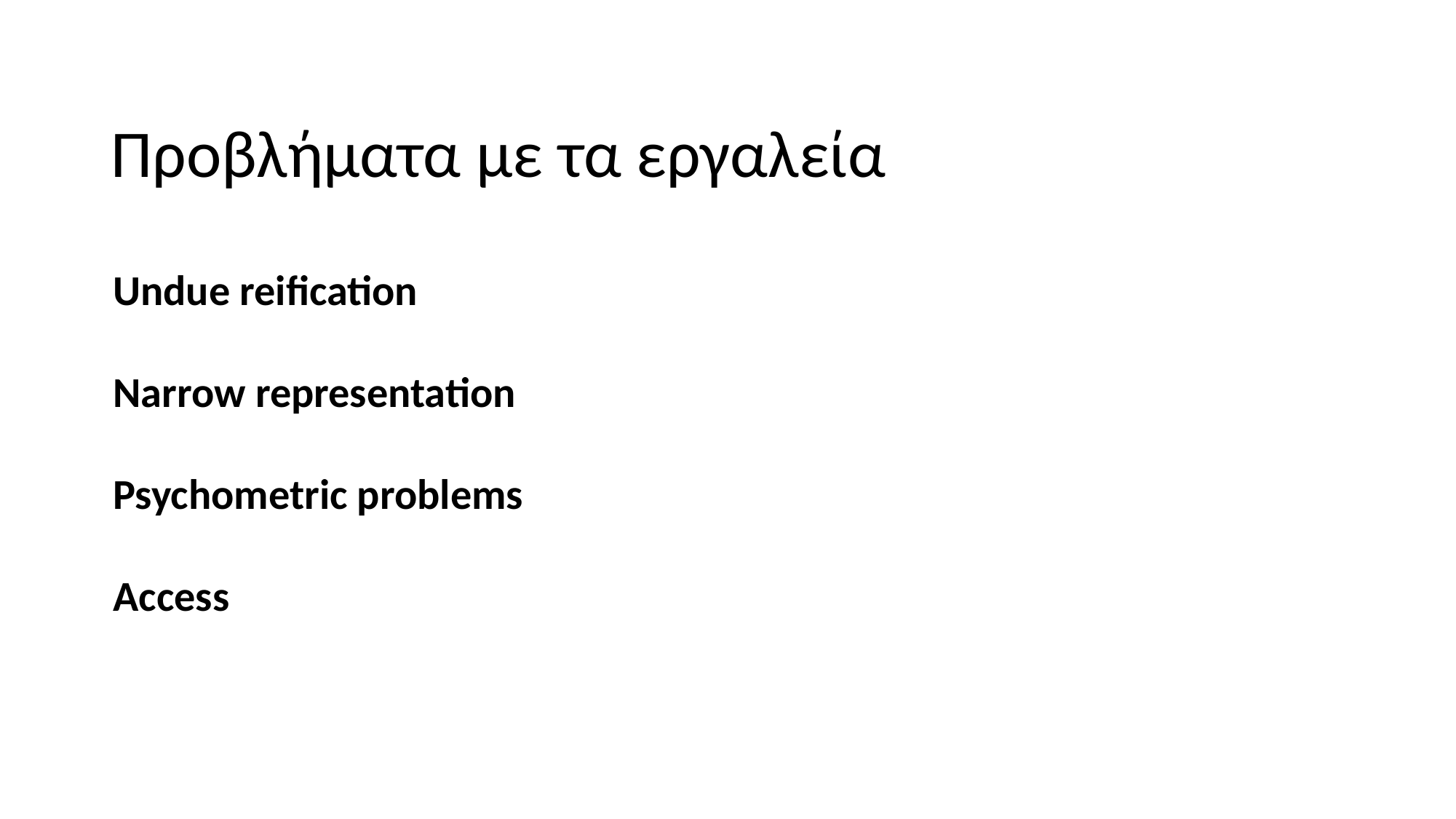

# Προβλήματα με τα εργαλεία
Undue reification

Narrow representation

Psychometric problems

Access